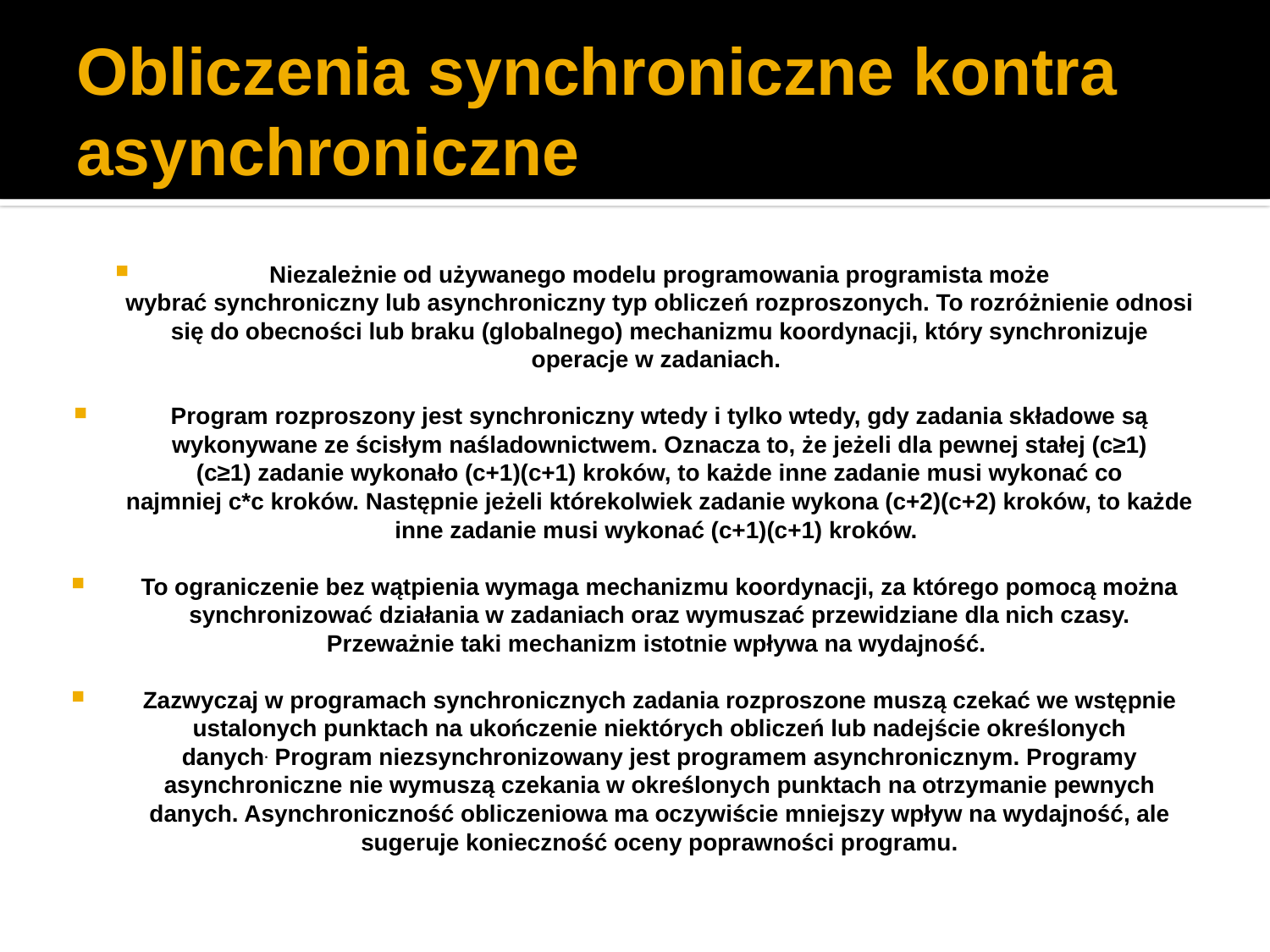

# Obliczenia synchroniczne kontra asynchroniczne
Niezależnie od używanego modelu programowania programista może wybrać synchroniczny lub asynchroniczny typ obliczeń rozproszonych. To rozróżnienie odnosi się do obecności lub braku (globalnego) mechanizmu koordynacji, który synchronizuje operacje w zadaniach.

Program rozproszony jest synchroniczny wtedy i tylko wtedy, gdy zadania składowe są wykonywane ze ścisłym naśladownictwem. Oznacza to, że jeżeli dla pewnej stałej (c≥1)(c≥1) zadanie wykonało (c+1)(c+1) kroków, to każde inne zadanie musi wykonać co najmniej c*c kroków. Następnie jeżeli którekolwiek zadanie wykona (c+2)(c+2) kroków, to każde inne zadanie musi wykonać (c+1)(c+1) kroków.

To ograniczenie bez wątpienia wymaga mechanizmu koordynacji, za którego pomocą można synchronizować działania w zadaniach oraz wymuszać przewidziane dla nich czasy. Przeważnie taki mechanizm istotnie wpływa na wydajność.

Zazwyczaj w programach synchronicznych zadania rozproszone muszą czekać we wstępnie ustalonych punktach na ukończenie niektórych obliczeń lub nadejście określonych danych. Program niezsynchronizowany jest programem asynchronicznym. Programy asynchroniczne nie wymuszą czekania w określonych punktach na otrzymanie pewnych danych. Asynchroniczność obliczeniowa ma oczywiście mniejszy wpływ na wydajność, ale sugeruje konieczność oceny poprawności programu.